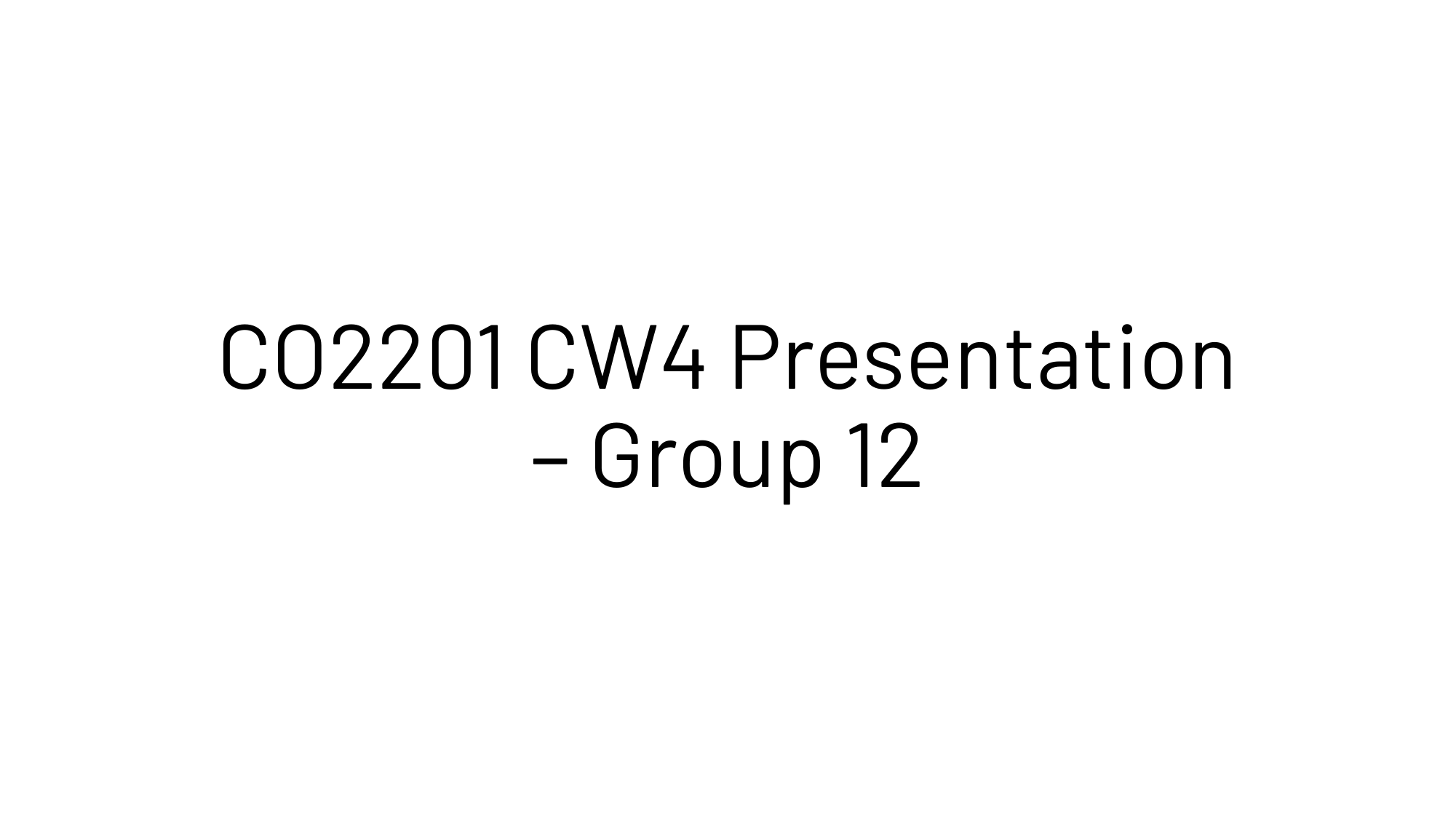

# CO2201 CW4 Presentation – Group 12